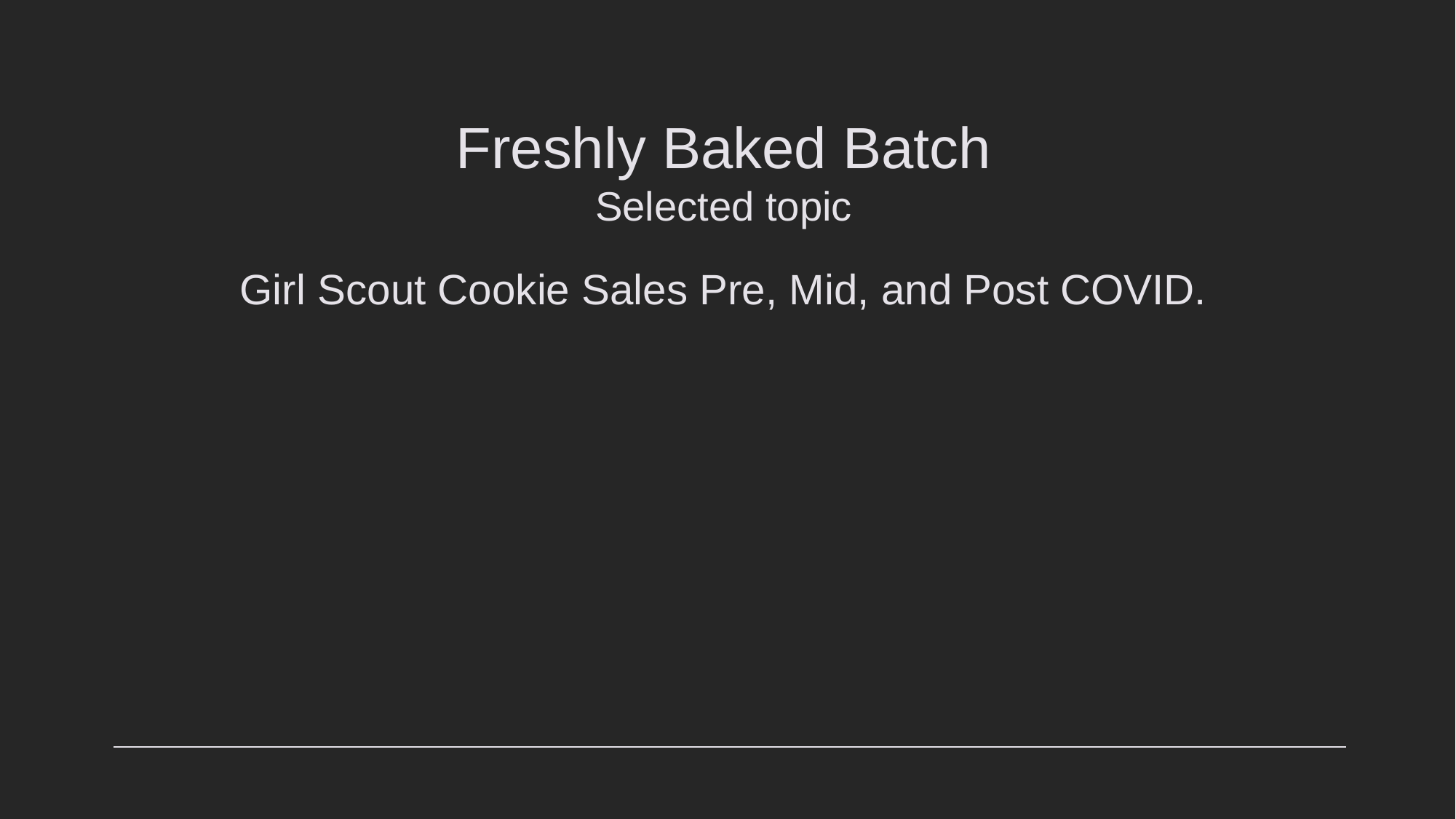

# Freshly Baked Batch Selected topic
Girl Scout Cookie Sales Pre, Mid, and Post COVID.